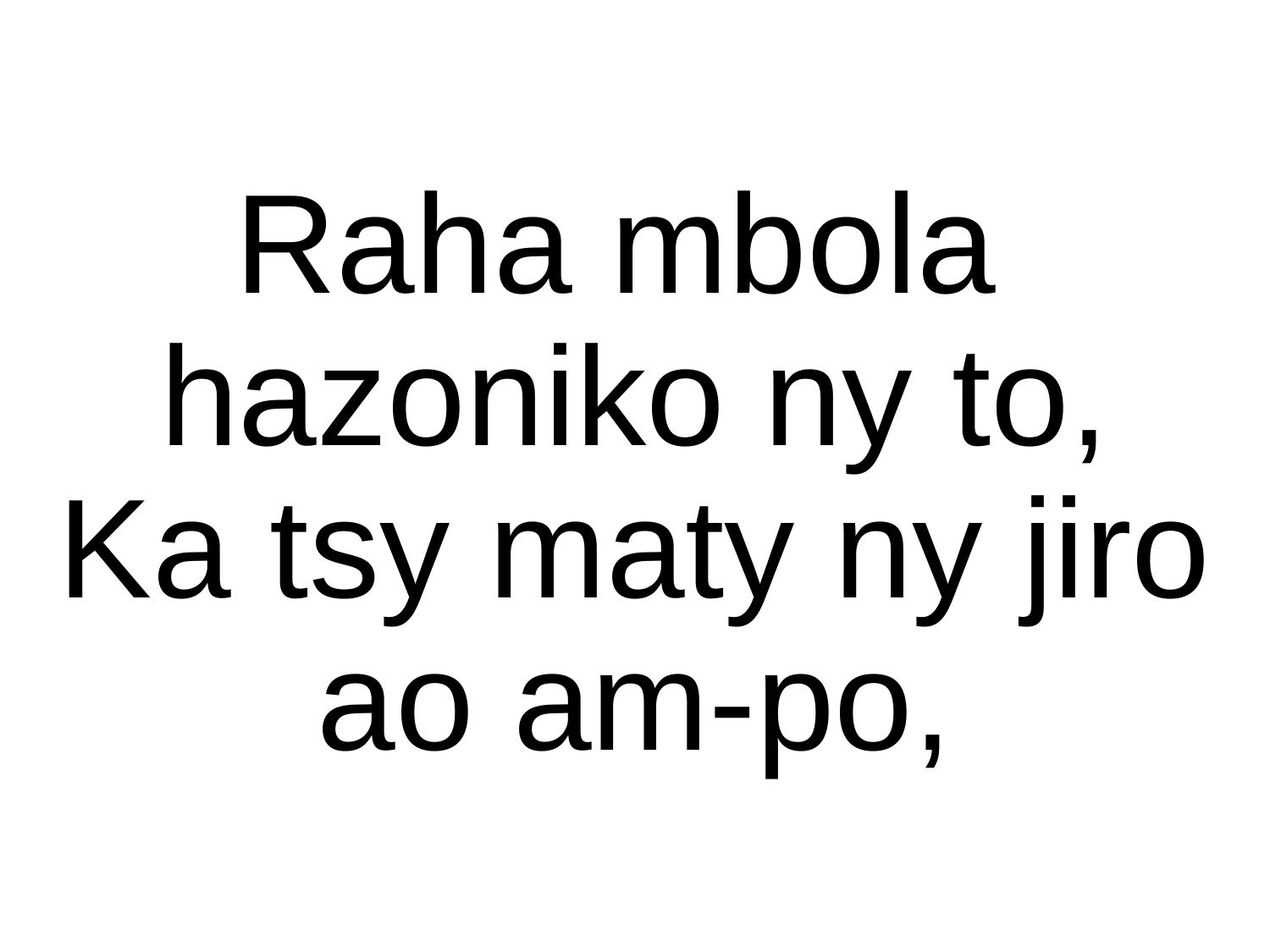

Raha mbola
hazoniko ny to,
Ka tsy maty ny jiro ao am-po,